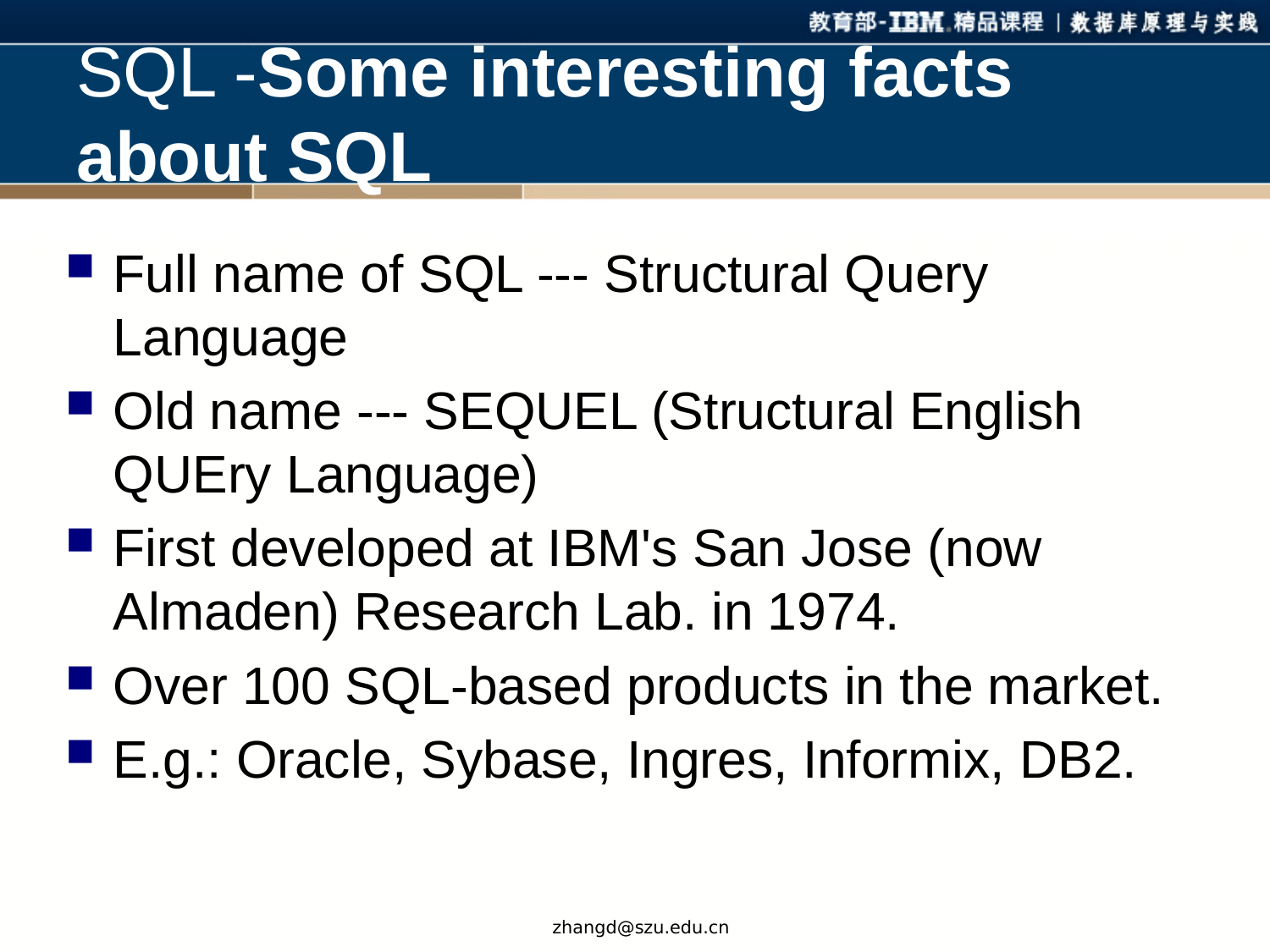

# SQL -Some interesting facts about SQL
Full name of SQL --- Structural Query Language
Old name --- SEQUEL (Structural English QUEry Language)
First developed at IBM's San Jose (now Almaden) Research Lab. in 1974.
Over 100 SQL-based products in the market.
E.g.: Oracle, Sybase, Ingres, Informix, DB2.